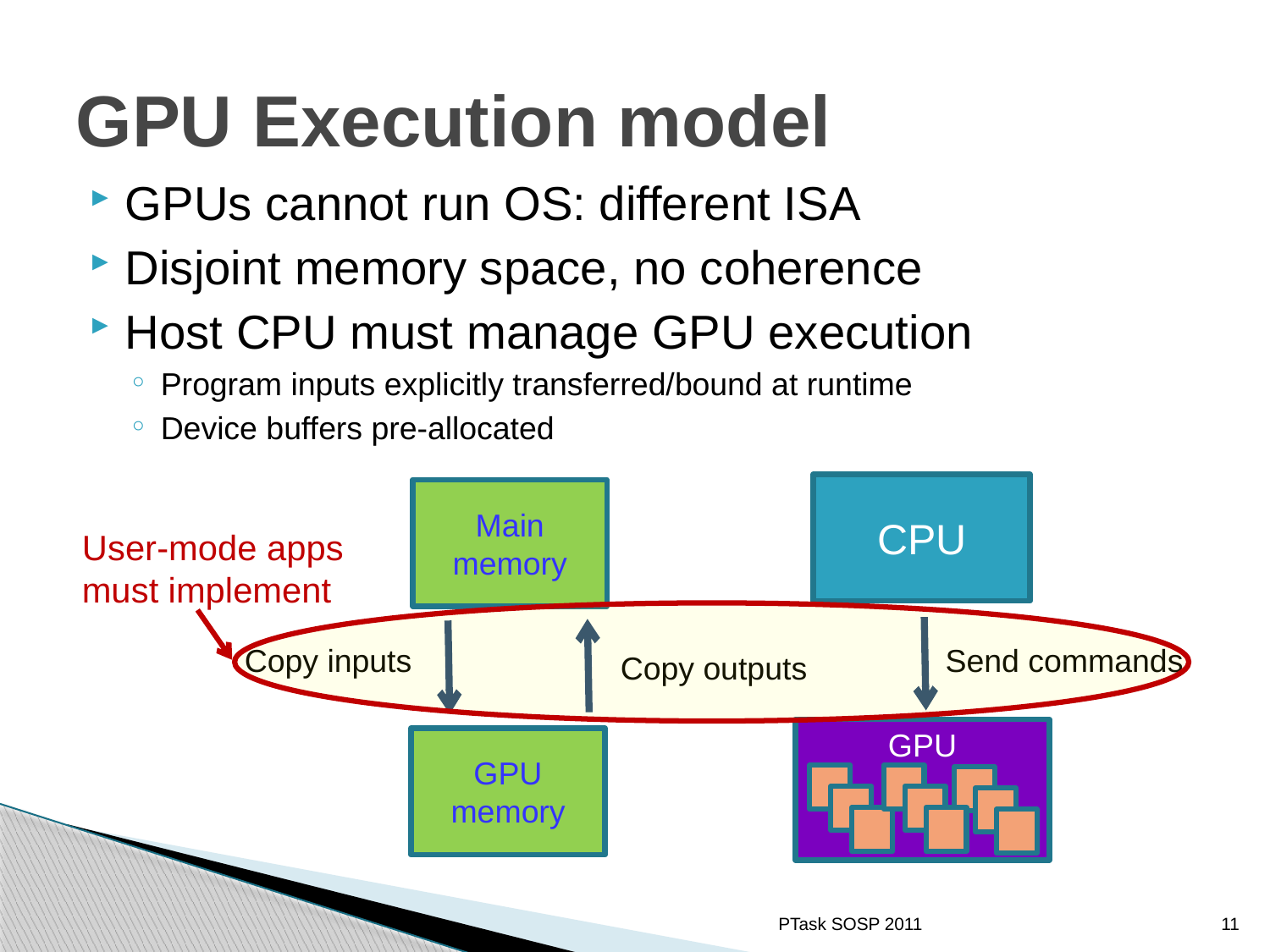

# GPU Execution model
GPUs cannot run OS: different ISA
Disjoint memory space, no coherence
Host CPU must manage GPU execution
Program inputs explicitly transferred/bound at runtime
Device buffers pre-allocated
CPU
Main memory
User-mode apps
must implement

Copy inputs
Send commands
Copy outputs
GPU

GPU memory
PTask SOSP 2011
11